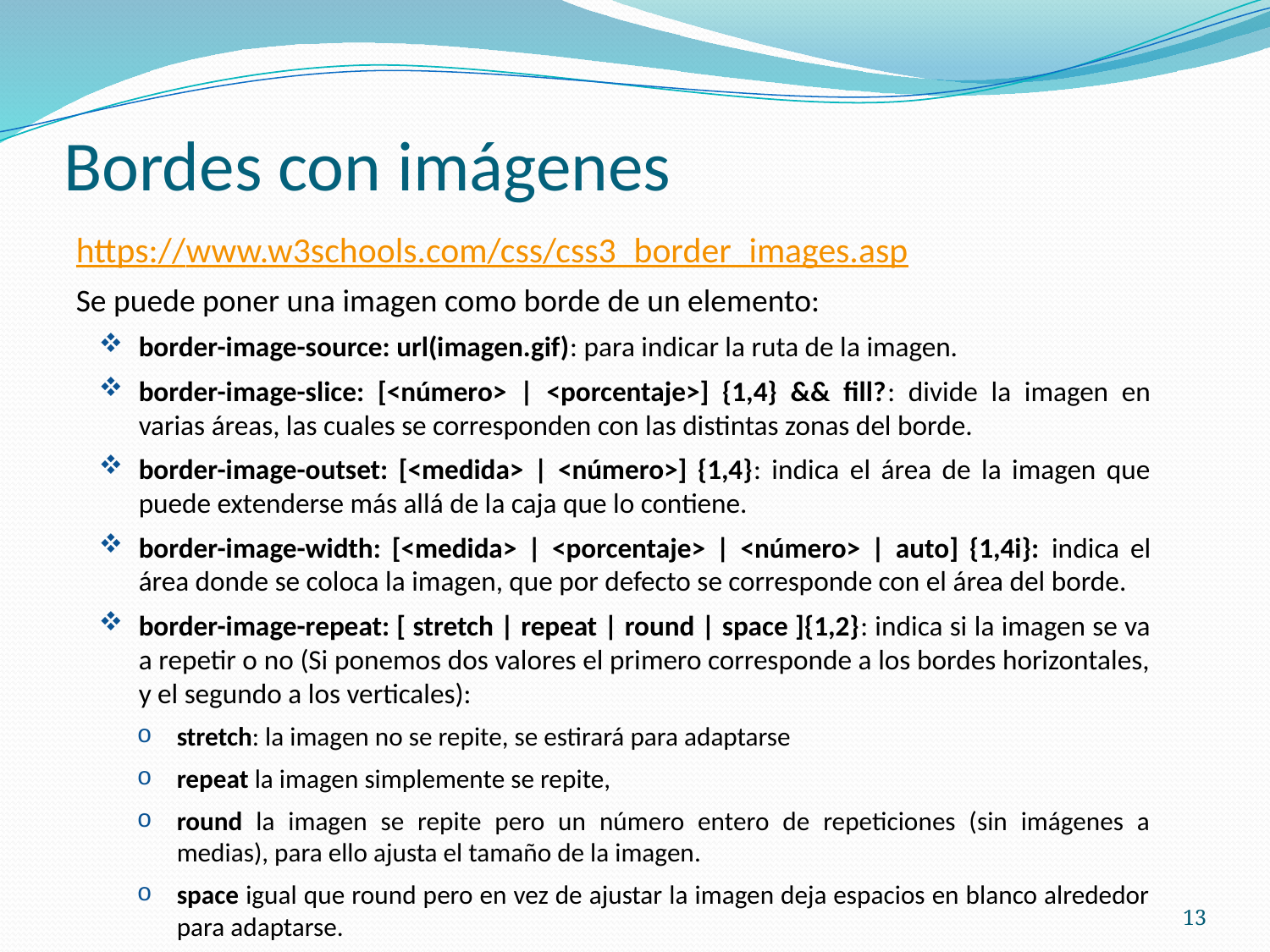

# Bordes con imágenes
https://www.w3schools.com/css/css3_border_images.asp
Se puede poner una imagen como borde de un elemento:
border-image-source: url(imagen.gif): para indicar la ruta de la imagen.
border-image-slice: [<número> | <porcentaje>] {1,4} && fill?: divide la imagen en varias áreas, las cuales se corresponden con las distintas zonas del borde.
border-image-outset: [<medida> | <número>] {1,4}: indica el área de la imagen que puede extenderse más allá de la caja que lo contiene.
border-image-width: [<medida> | <porcentaje> | <número> | auto] {1,4i}: indica el área donde se coloca la imagen, que por defecto se corresponde con el área del borde.
border-image-repeat: [ stretch | repeat | round | space ]{1,2}: indica si la imagen se va a repetir o no (Si ponemos dos valores el primero corresponde a los bordes horizontales, y el segundo a los verticales):
stretch: la imagen no se repite, se estirará para adaptarse
repeat la imagen simplemente se repite,
round la imagen se repite pero un número entero de repeticiones (sin imágenes a medias), para ello ajusta el tamaño de la imagen.
space igual que round pero en vez de ajustar la imagen deja espacios en blanco alrededor para adaptarse.

13